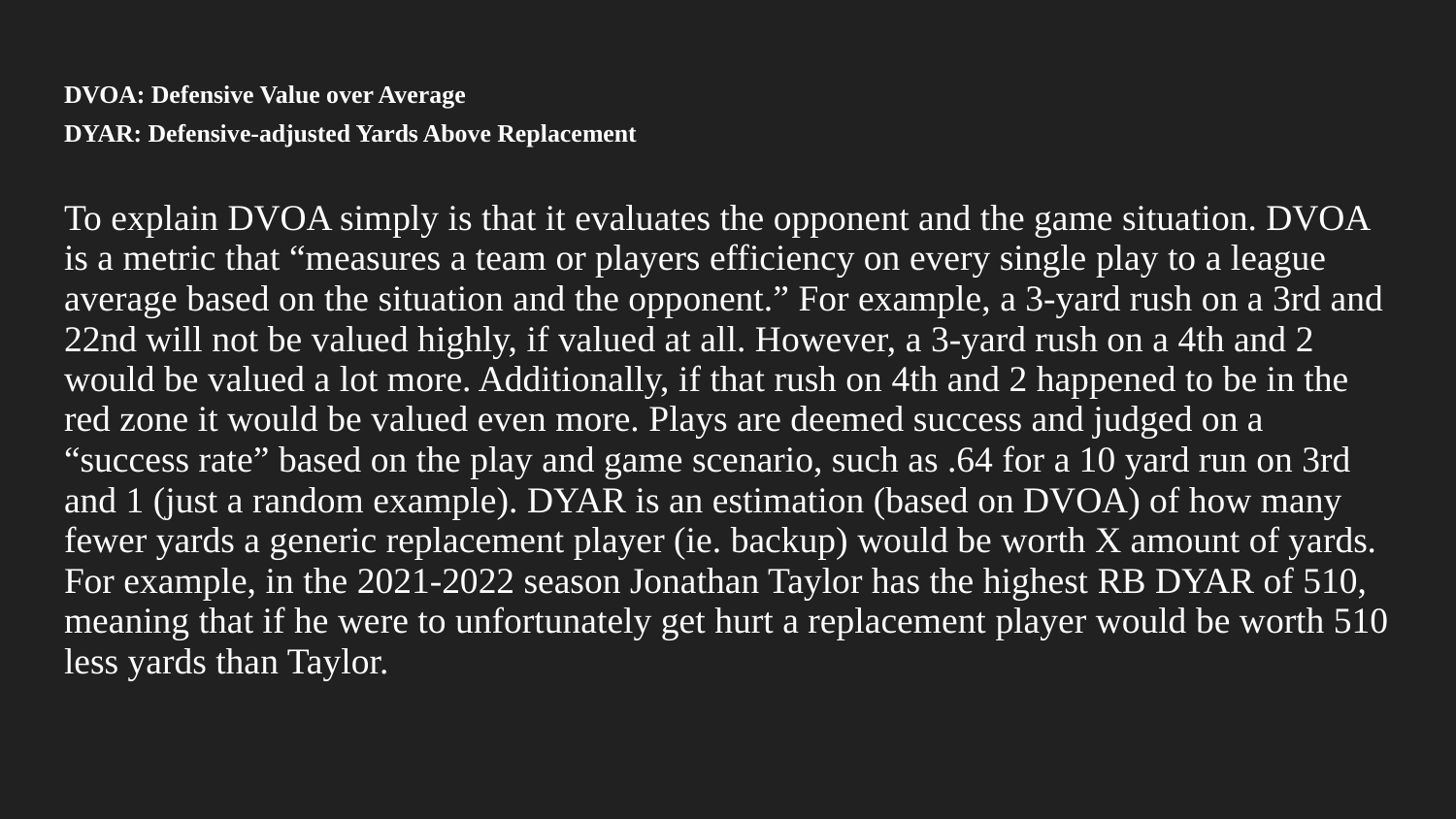

# DVOA: Defensive Value over Average
DYAR: Defensive-adjusted Yards Above Replacement

To explain DVOA simply is that it evaluates the opponent and the game situation. DVOA is a metric that “measures a team or players efficiency on every single play to a league average based on the situation and the opponent.” For example, a 3-yard rush on a 3rd and 22nd will not be valued highly, if valued at all. However, a 3-yard rush on a 4th and 2 would be valued a lot more. Additionally, if that rush on 4th and 2 happened to be in the red zone it would be valued even more. Plays are deemed success and judged on a “success rate” based on the play and game scenario, such as .64 for a 10 yard run on 3rd and 1 (just a random example). DYAR is an estimation (based on DVOA) of how many fewer yards a generic replacement player (ie. backup) would be worth X amount of yards. For example, in the 2021-2022 season Jonathan Taylor has the highest RB DYAR of 510, meaning that if he were to unfortunately get hurt a replacement player would be worth 510 less yards than Taylor.